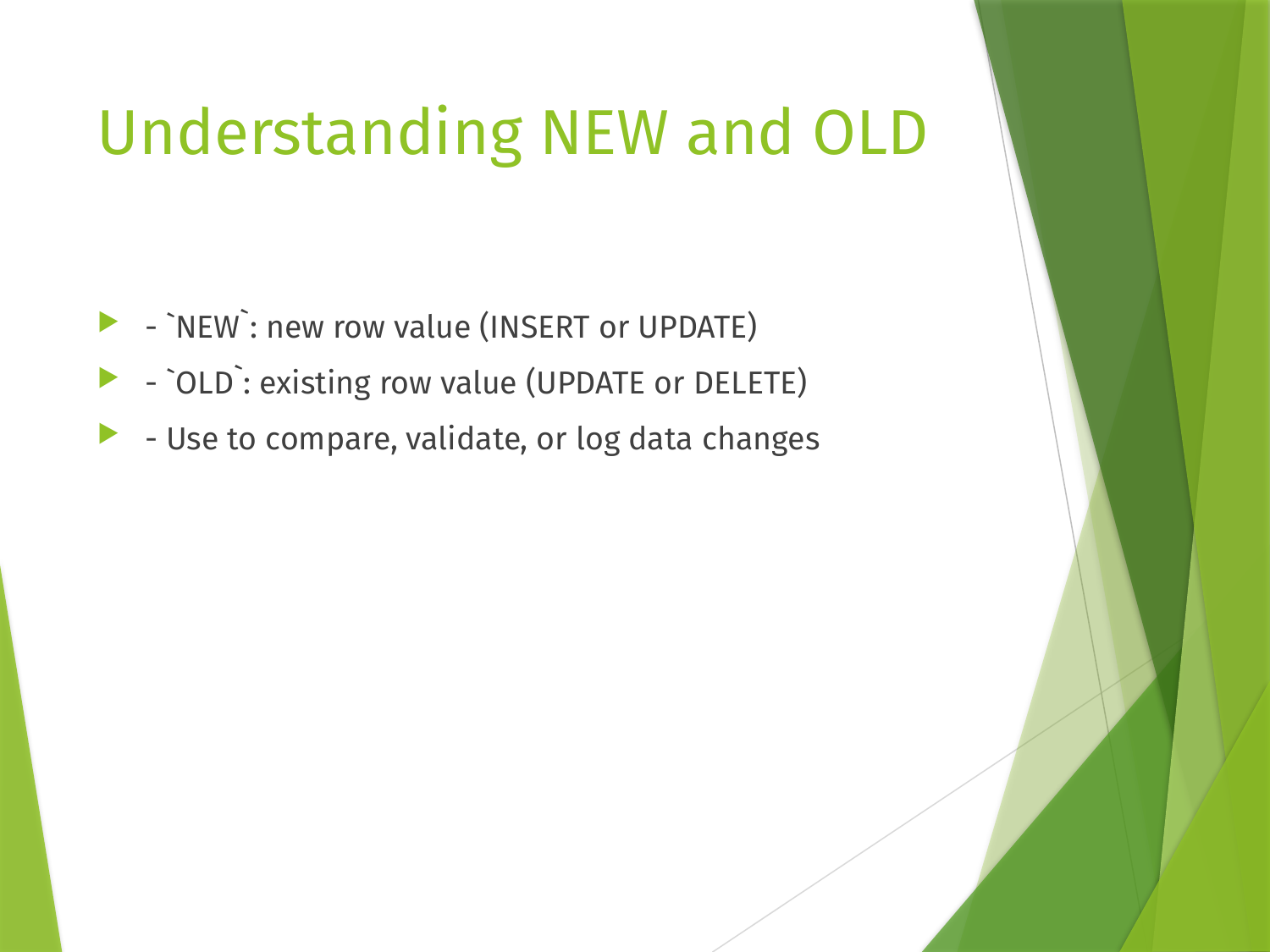

# Understanding NEW and OLD
- `NEW`: new row value (INSERT or UPDATE)
- `OLD`: existing row value (UPDATE or DELETE)
- Use to compare, validate, or log data changes